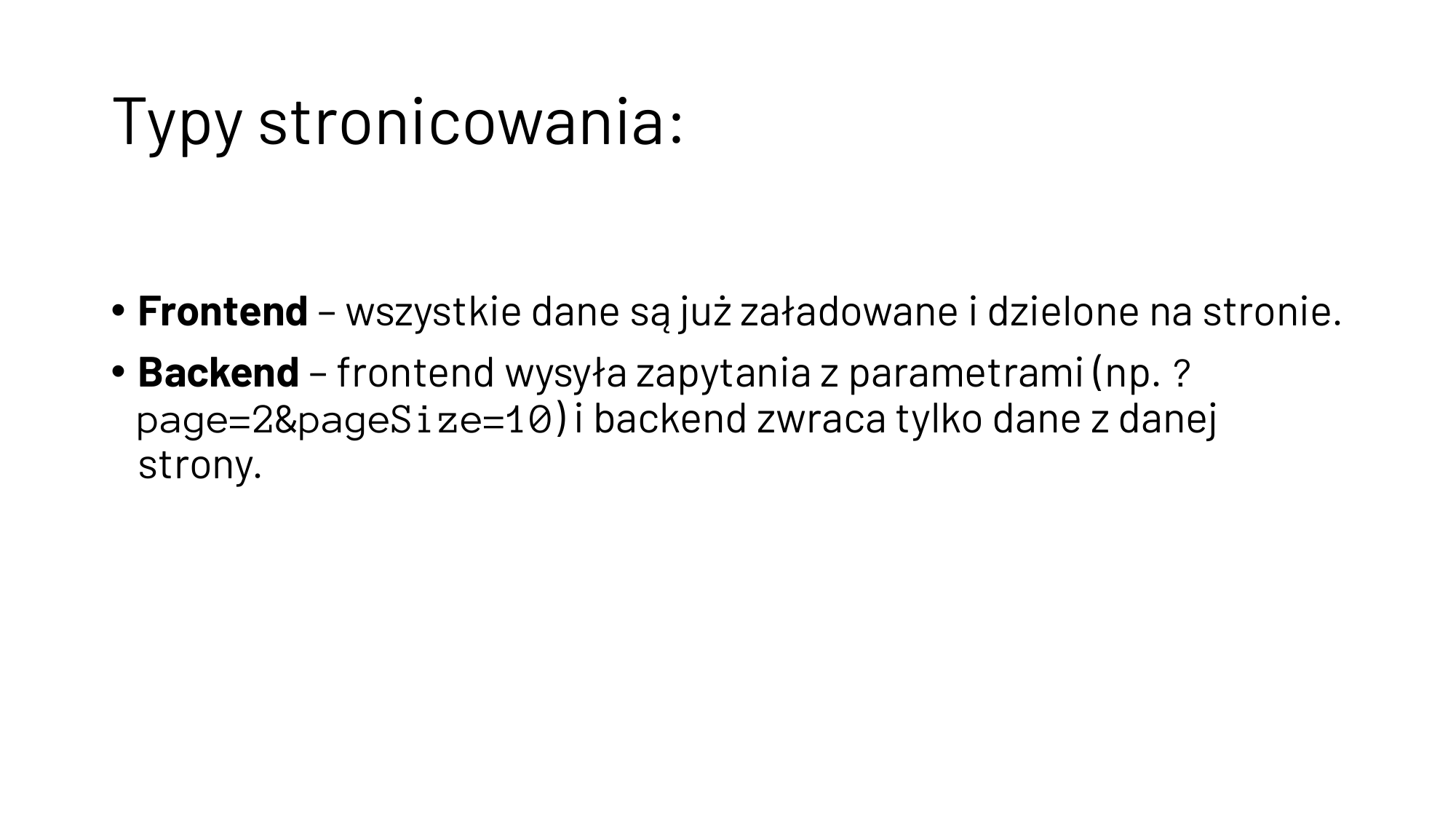

# Typy stronicowania:

Frontend – wszystkie dane są już załadowane i dzielone na stronie.
Backend – frontend wysyła zapytania z parametrami (np. ?page=2&pageSize=10) i backend zwraca tylko dane z danej strony.